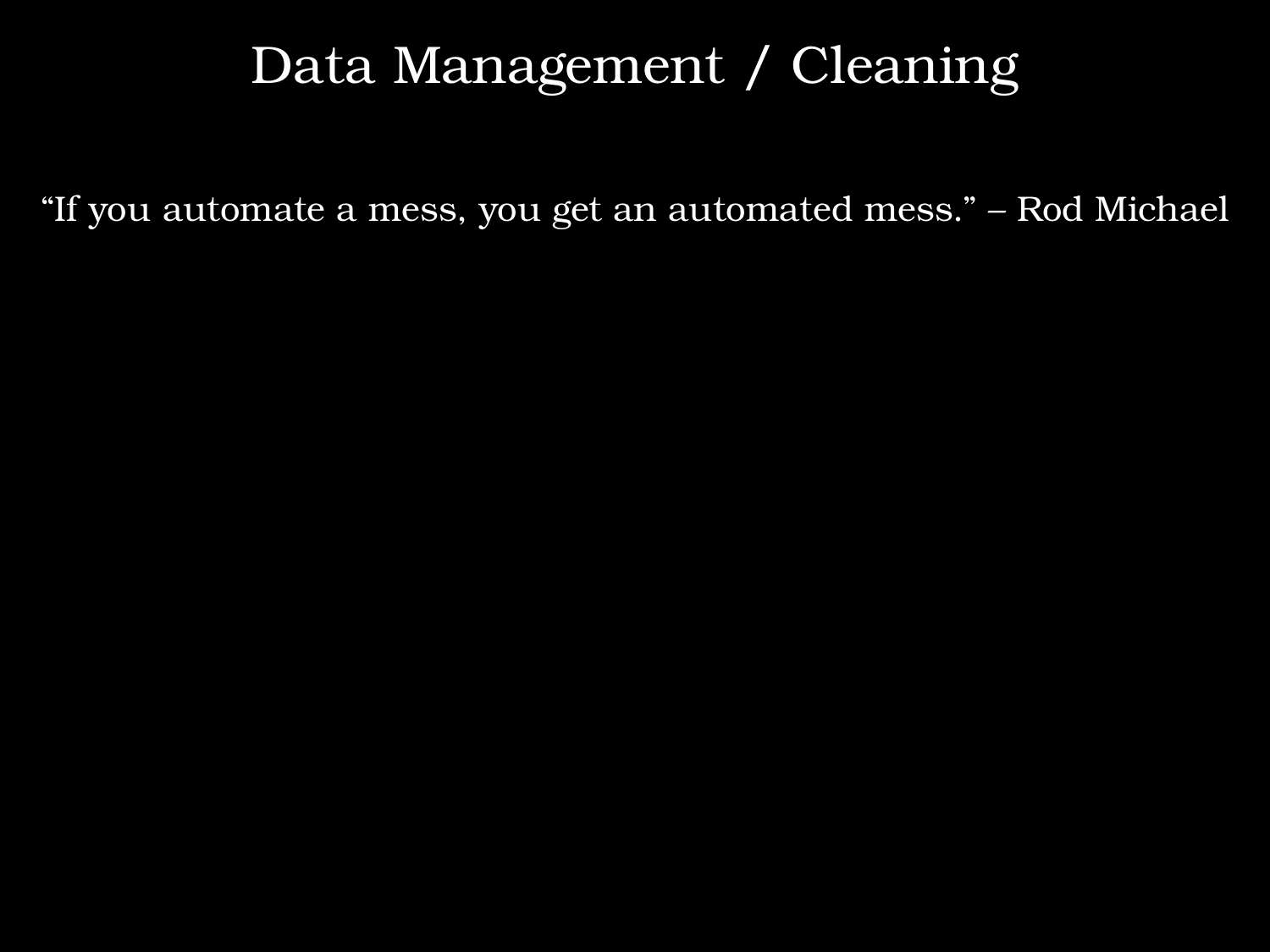

Data Management / Cleaning
“If you automate a mess, you get an automated mess.” – Rod Michael